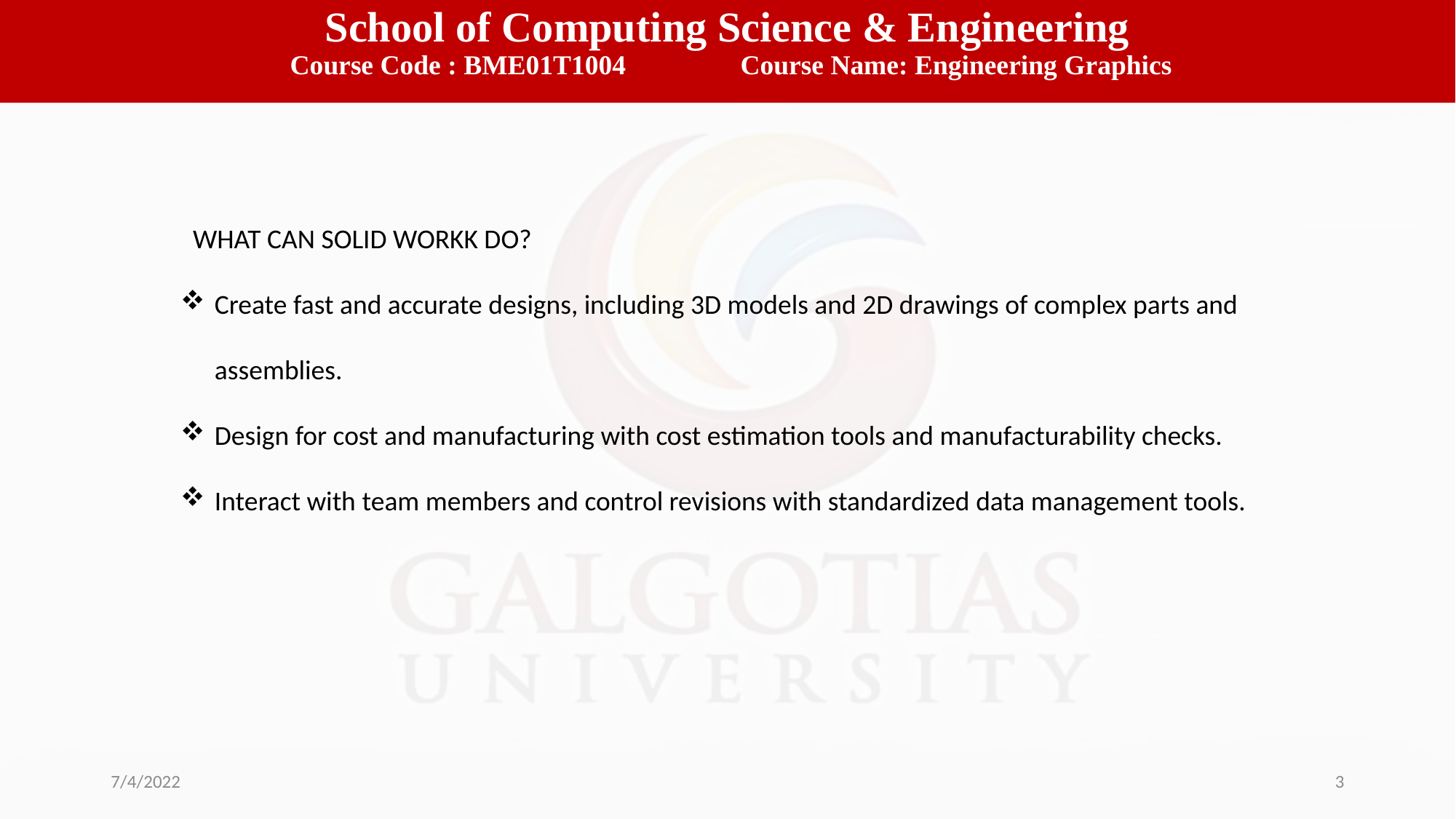

School of Computing Science & Engineering
 Course Code : BME01T1004	   Course Name: Engineering Graphics
  WHAT CAN SOLID WORKK DO?
Create fast and accurate designs, including 3D models and 2D drawings of complex parts and assemblies.
Design for cost and manufacturing with cost estimation tools and manufacturability checks.
Interact with team members and control revisions with standardized data management tools.
7/4/2022
3